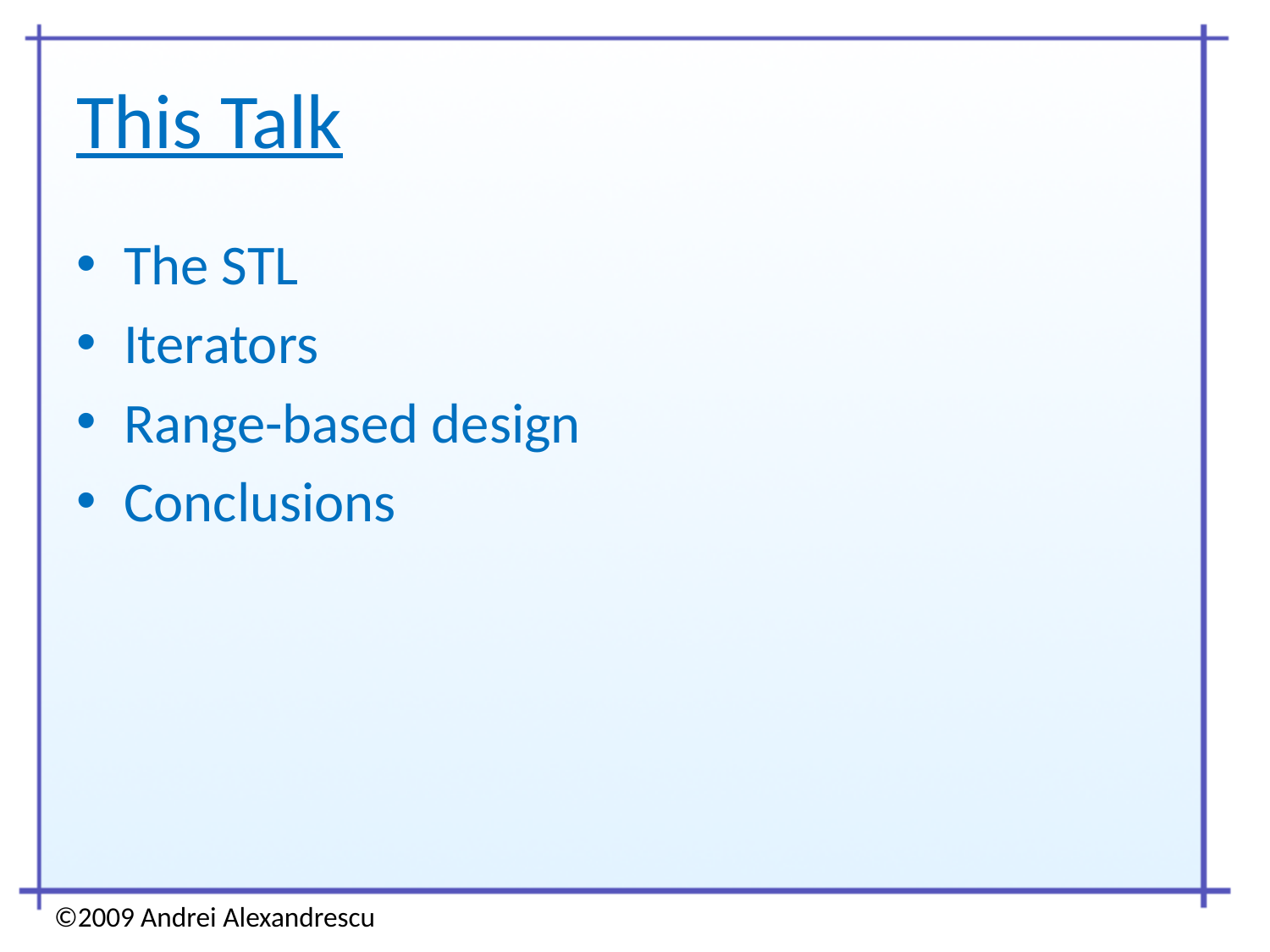

# This Talk
The STL
Iterators
Range-based design
Conclusions
©2009 Andrei Alexandrescu